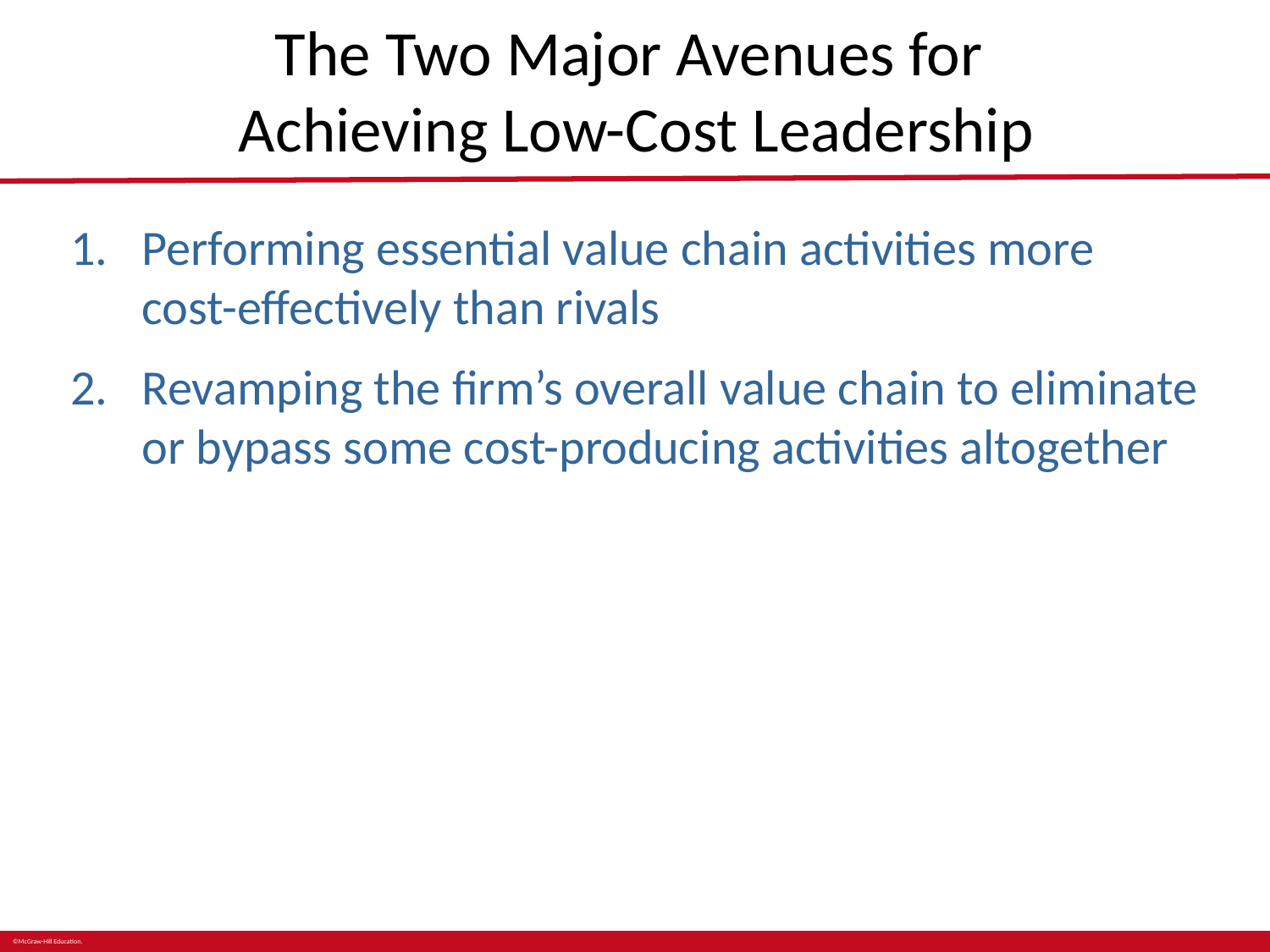

# The Two Major Avenues for Achieving Low-Cost Leadership
Performing essential value chain activities more cost-effectively than rivals
Revamping the firm’s overall value chain to eliminate or bypass some cost-producing activities altogether